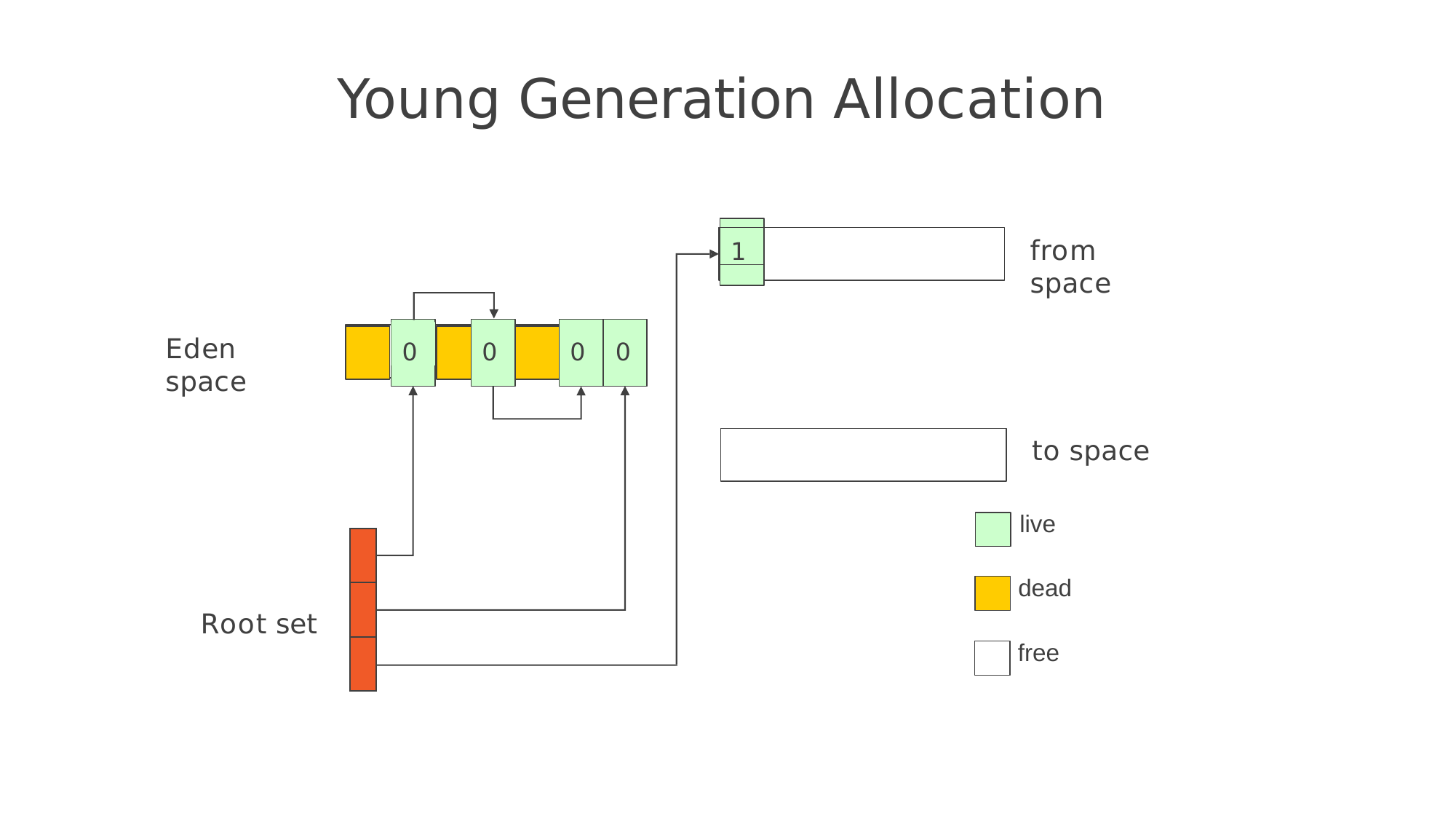

# Young Generation Allocation

1
from space

0
Eden space
0
0	0

to space
live  dead

|  |
| --- |
|  |
|  |

Root set
free

7